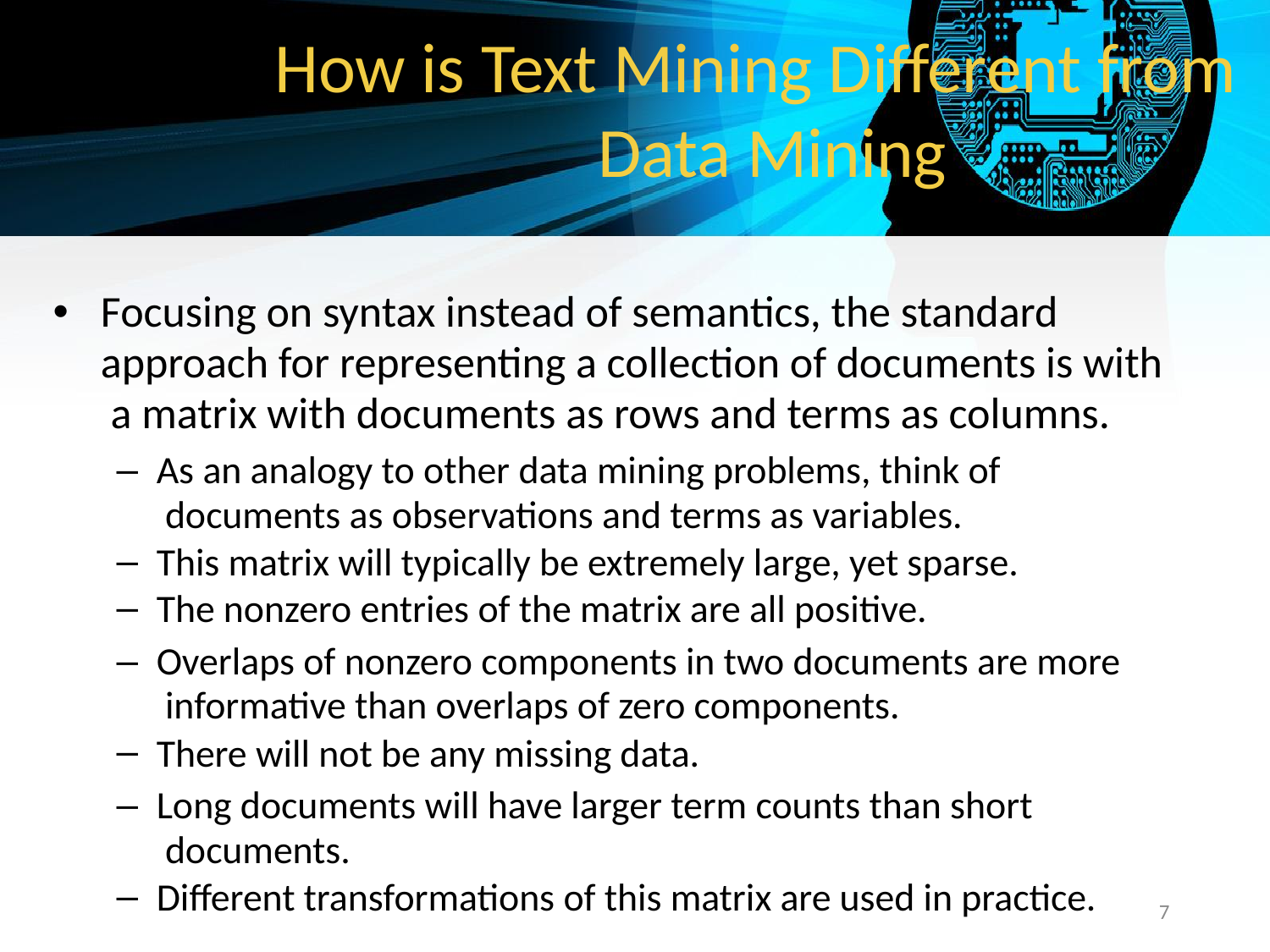

# How is Text Mining Different from  Data Mining
Focusing on syntax instead of semantics, the standard  approach for representing a collection of documents is with  a matrix with documents as rows and terms as columns.
As an analogy to other data mining problems, think of  documents as observations and terms as variables.
This matrix will typically be extremely large, yet sparse.
The nonzero entries of the matrix are all positive.
Overlaps of nonzero components in two documents are more  informative than overlaps of zero components.
There will not be any missing data.
Long documents will have larger term counts than short  documents.
Different transformations of this matrix are used in practice.
7